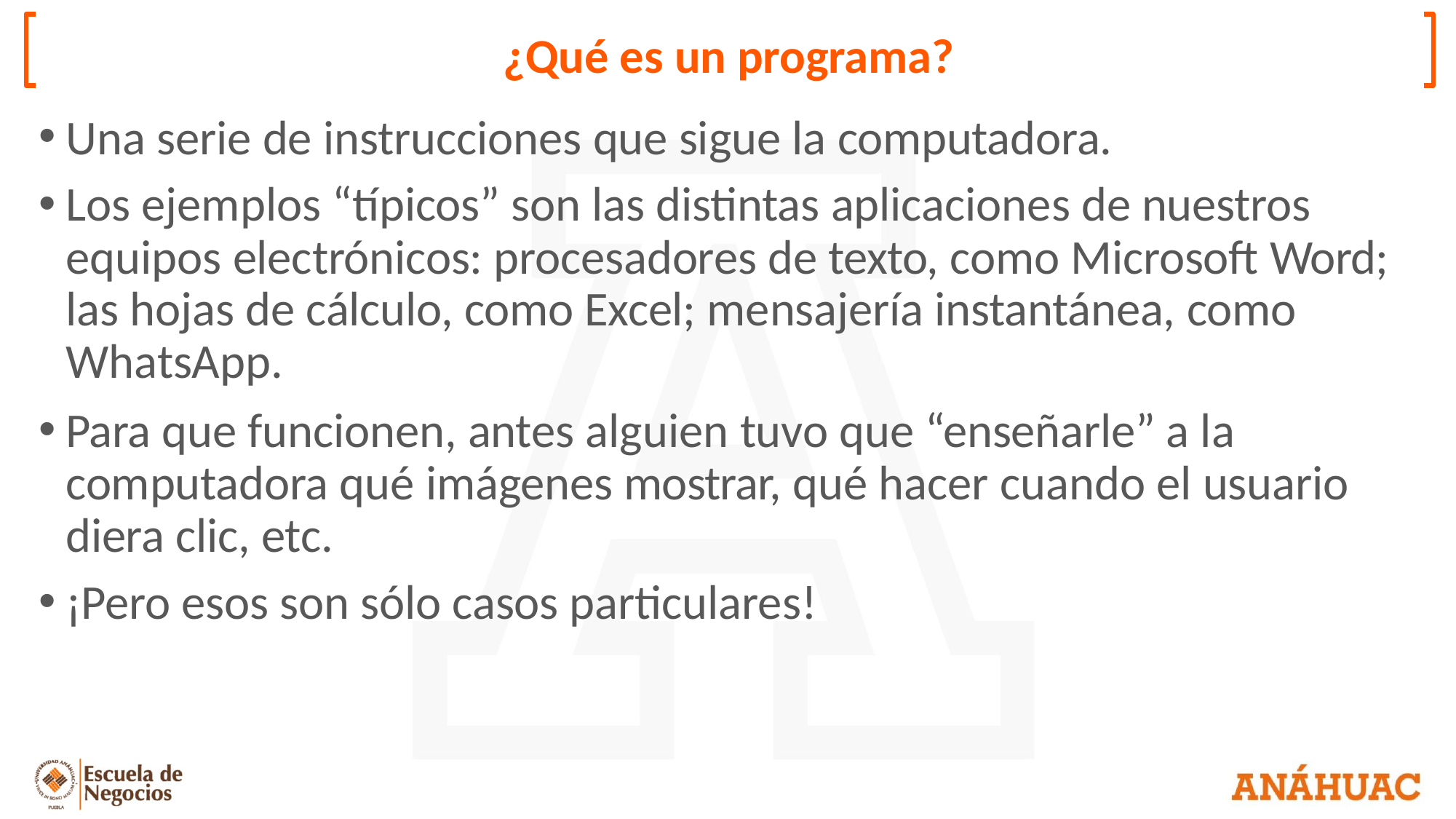

¿Qué es un programa?
Una serie de instrucciones que sigue la computadora.
Los ejemplos “típicos” son las distintas aplicaciones de nuestros  equipos electrónicos: procesadores de texto, como Microsoft Word;  las hojas de cálculo, como Excel; mensajería instantánea, como  WhatsApp.
Para que funcionen, antes alguien tuvo que “enseñarle” a la  computadora qué imágenes mostrar, qué hacer cuando el usuario  diera clic, etc.
¡Pero esos son sólo casos particulares!